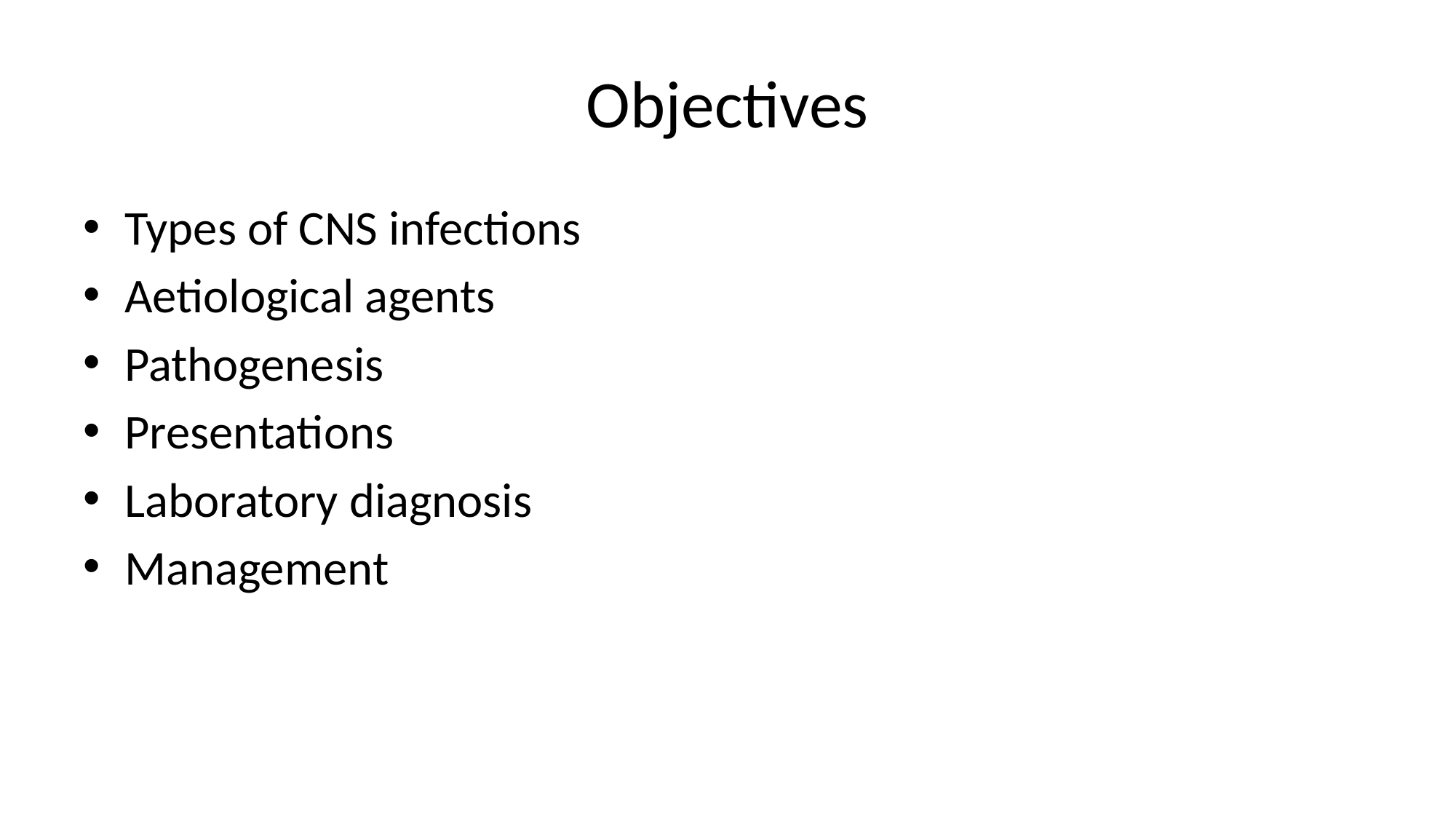

# Objectives
Types of CNS infections
Aetiological agents
Pathogenesis
Presentations
Laboratory diagnosis
Management